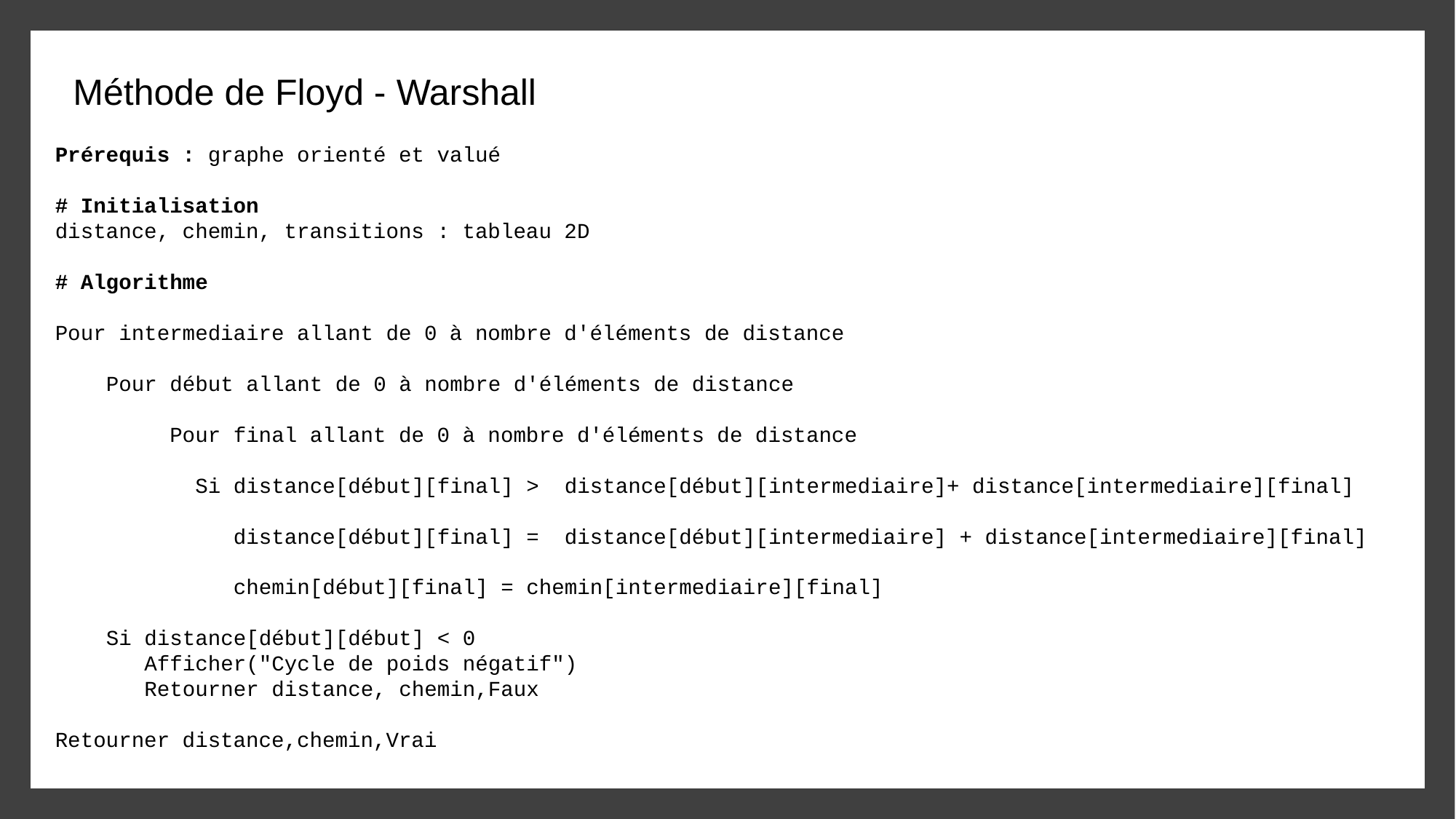

Méthode de Floyd - Warshall
Prérequis : graphe orienté et valué
​
# Initialisation​
distance, chemin, transitions : tableau 2D

# Algorithme​

Pour intermediaire allant de 0 à nombre d'éléments de distance

    Pour début allant de 0 à nombre d'éléments de distance

         Pour final allant de 0 à nombre d'éléments de distance

           Si distance[début][final] >  distance[début][intermediaire]+ distance[intermediaire][final]

              distance[début][final] =  distance[début][intermediaire] + distance[intermediaire][final]

              chemin[début][final] = chemin[intermediaire][final]

    Si distance[début][début] < 0
       Afficher("Cycle de poids négatif")
       Retourner distance, chemin,Faux

Retourner distance,chemin,Vrai